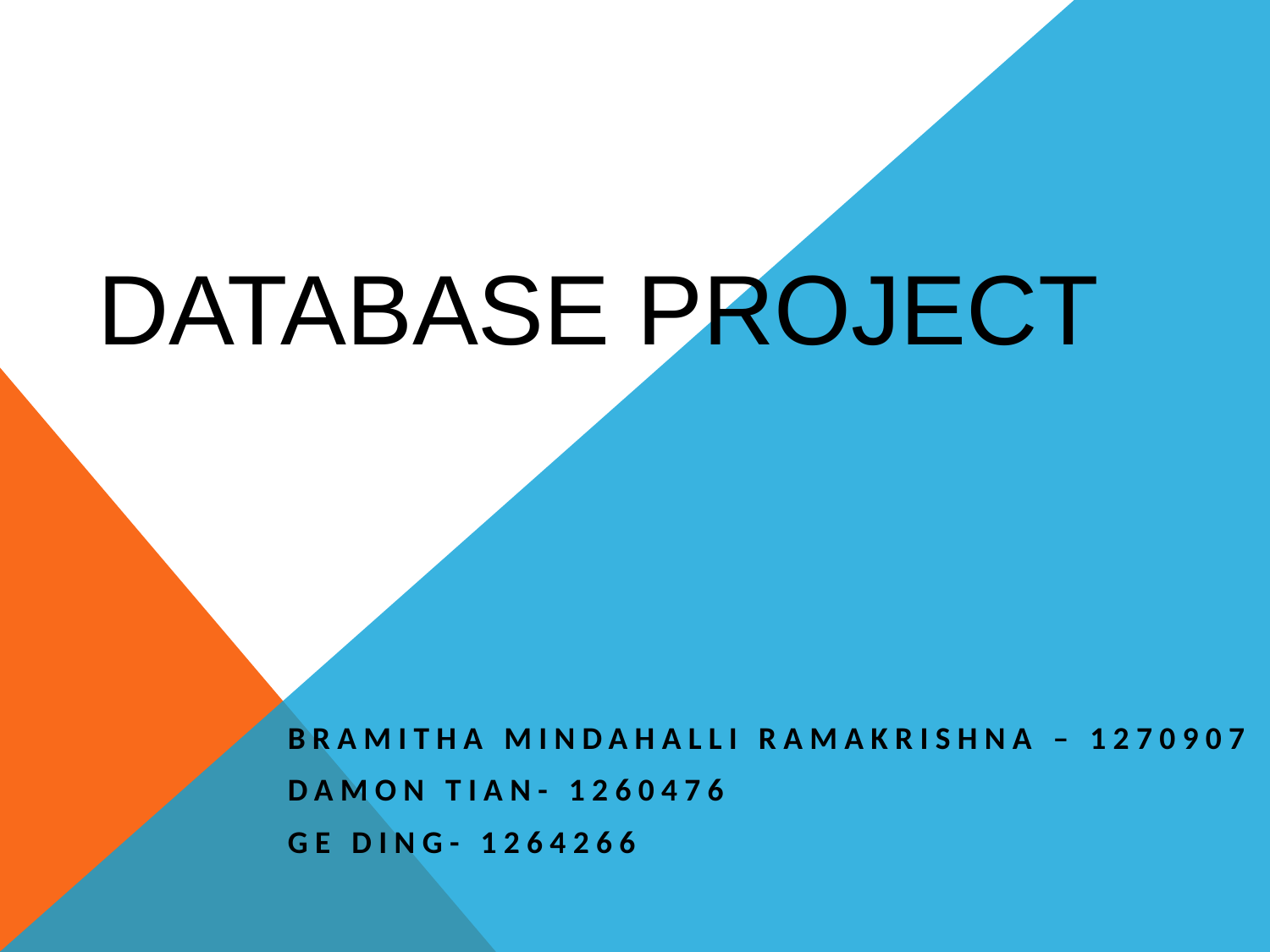

# Database Project
Bramitha Mindahalli Ramakrishna – 1270907
DAMON TIAN- 1260476
GE DING- 1264266